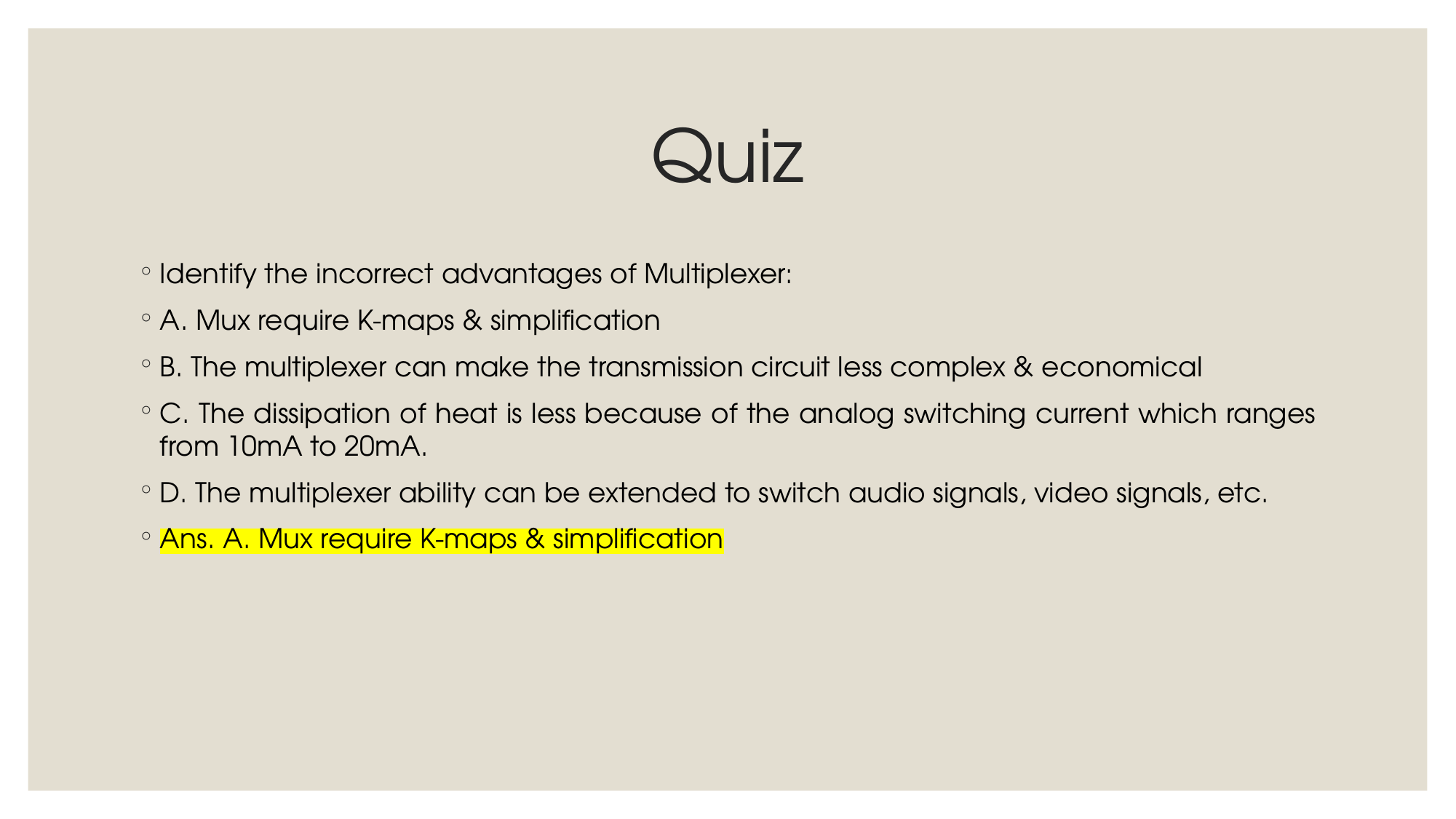

# Quiz
Identify the incorrect advantages of Multiplexer:
A. Mux require K-maps & simplification
B. The multiplexer can make the transmission circuit less complex & economical
C. The dissipation of heat is less because of the analog switching current which ranges from 10mA to 20mA.
D. The multiplexer ability can be extended to switch audio signals, video signals, etc.
Ans. A. Mux require K-maps & simplification